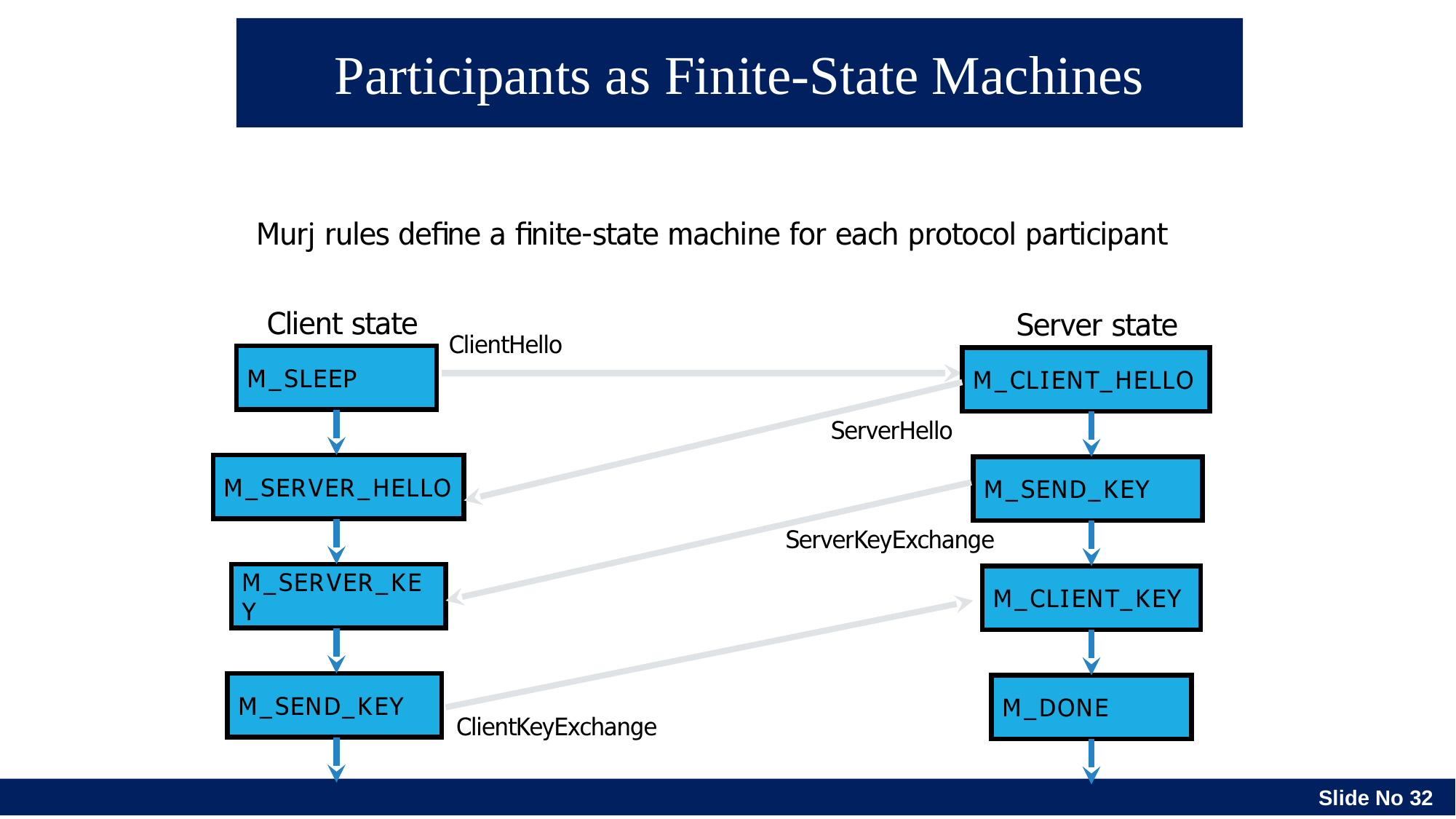

# Participants as Finite-State Machines
Murj rules define a finite-state machine for each protocol participant
Client state
Server state
ClientHello
M_SLEEP
M_CLIENT_HELLO
ServerHello
M_SERVER_HELLO
M_SEND_KEY
ServerKeyExchange
M_SERVER_KEY
M_CLIENT_KEY
ClientKeyExchange
M_SEND_KEY
M_DONE